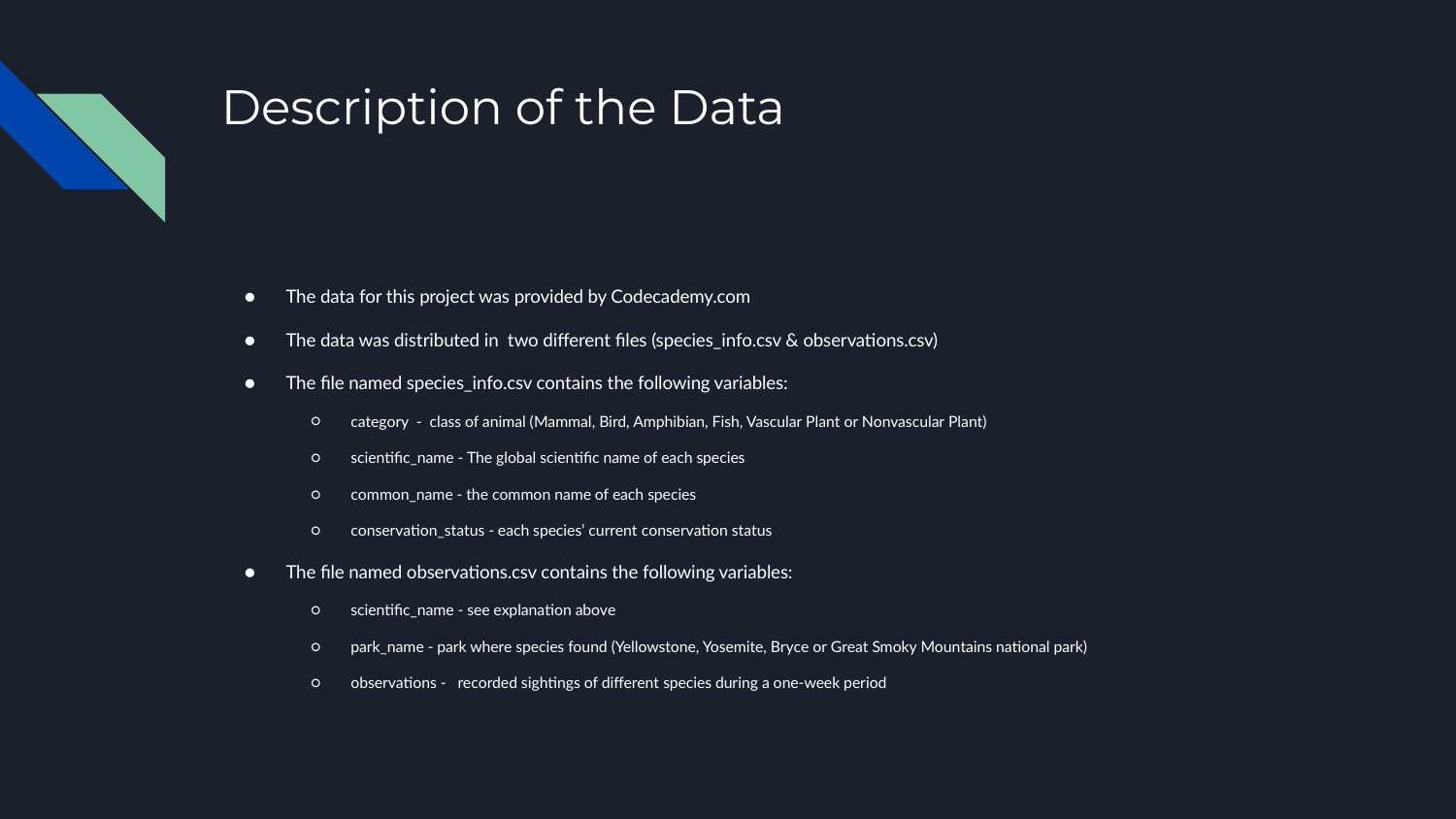

# Description of the Data
The data for this project was provided by Codecademy.com
The data was distributed in  two different files (species_info.csv & observations.csv)
The file named species_info.csv contains the following variables:
category  -  class of animal (Mammal, Bird, Amphibian, Fish, Vascular Plant or Nonvascular Plant)
scientific_name - The global scientific name of each species
common_name - the common name of each species
conservation_status - each species’ current conservation status
The file named observations.csv contains the following variables:
scientific_name - see explanation above
park_name - park where species found (Yellowstone, Yosemite, Bryce or Great Smoky Mountains national park)
observations -   recorded sightings of different species during a one-week period